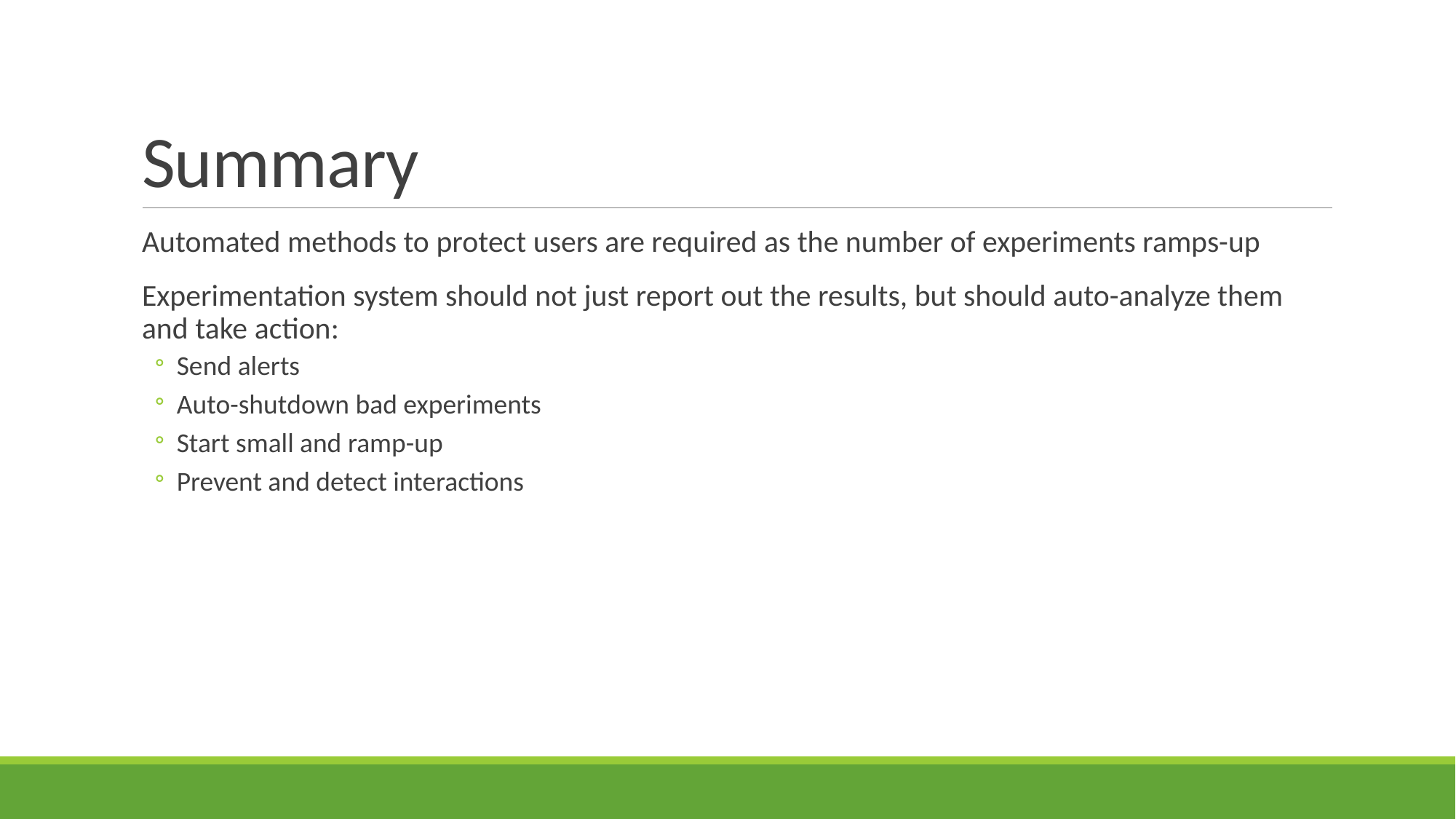

# Summary
Automated methods to protect users are required as the number of experiments ramps-up
Experimentation system should not just report out the results, but should auto-analyze them and take action:
Send alerts
Auto-shutdown bad experiments
Start small and ramp-up
Prevent and detect interactions